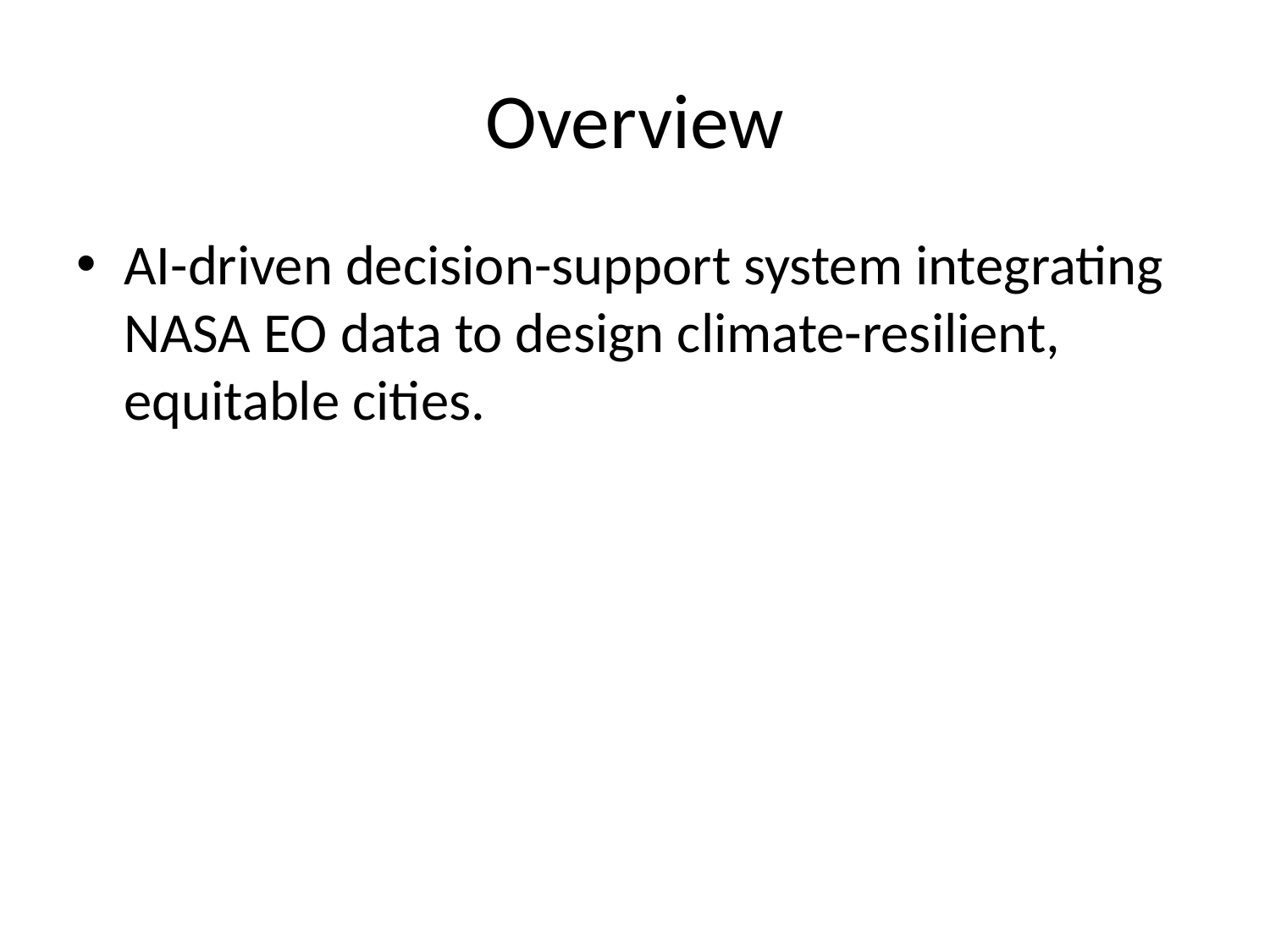

# Overview
AI-driven decision-support system integrating NASA EO data to design climate-resilient, equitable cities.